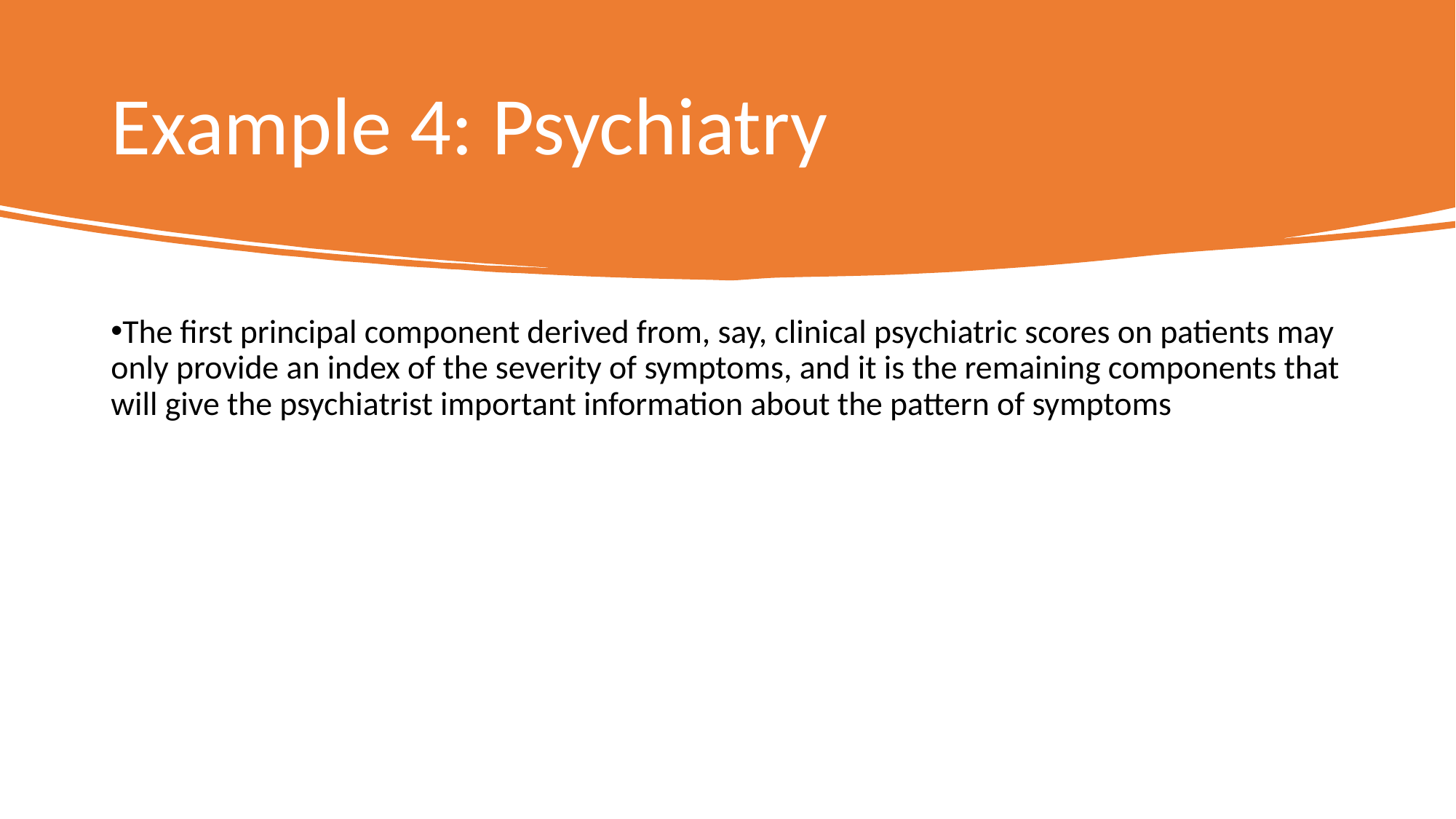

# Example 4: Psychiatry
The first principal component derived from, say, clinical psychiatric scores on patients may only provide an index of the severity of symptoms, and it is the remaining components that will give the psychiatrist important information about the pattern of symptoms